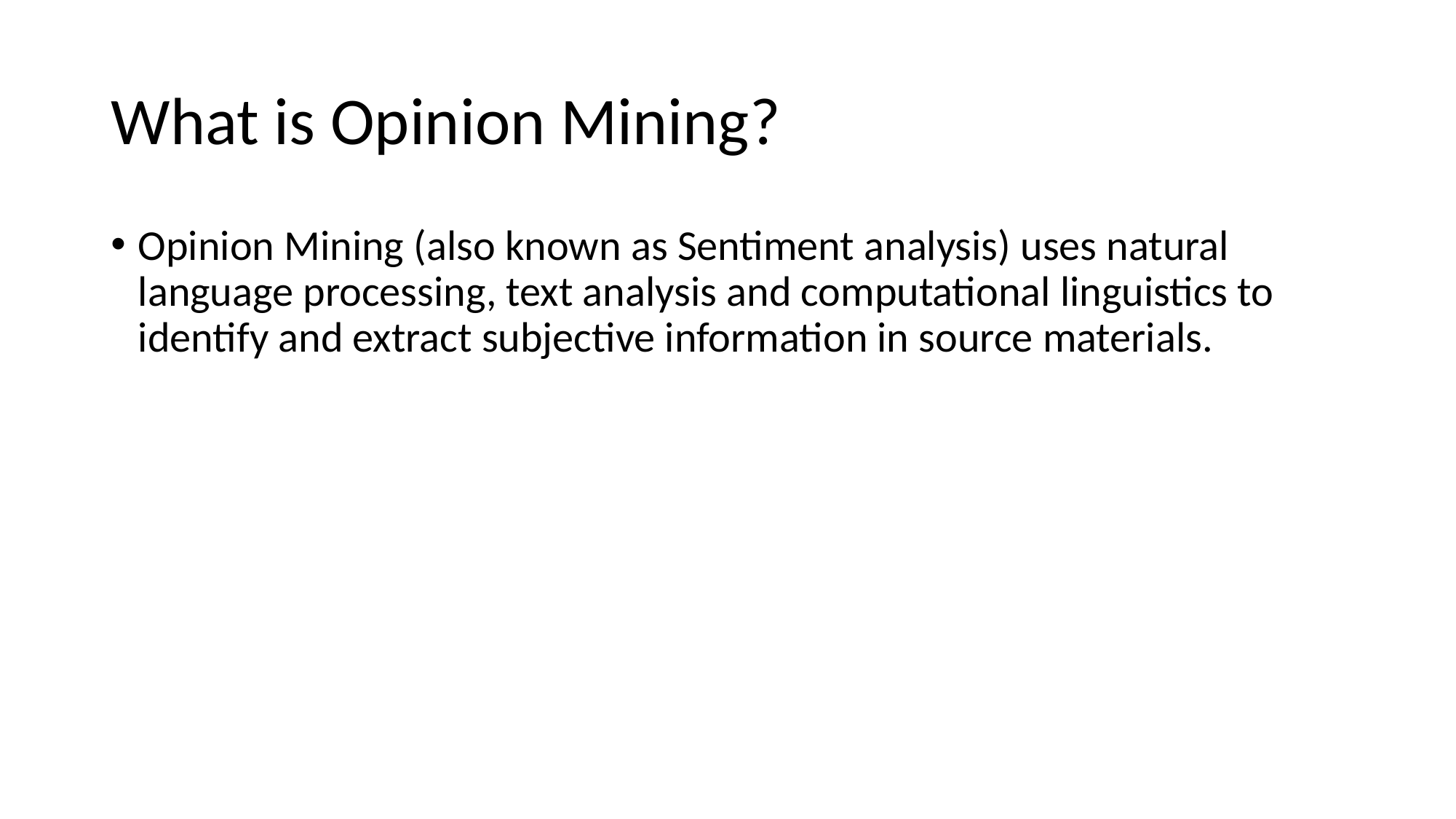

# What is Opinion Mining?
Opinion Mining (also known as Sentiment analysis) uses natural language processing, text analysis and computational linguistics to identify and extract subjective information in source materials.